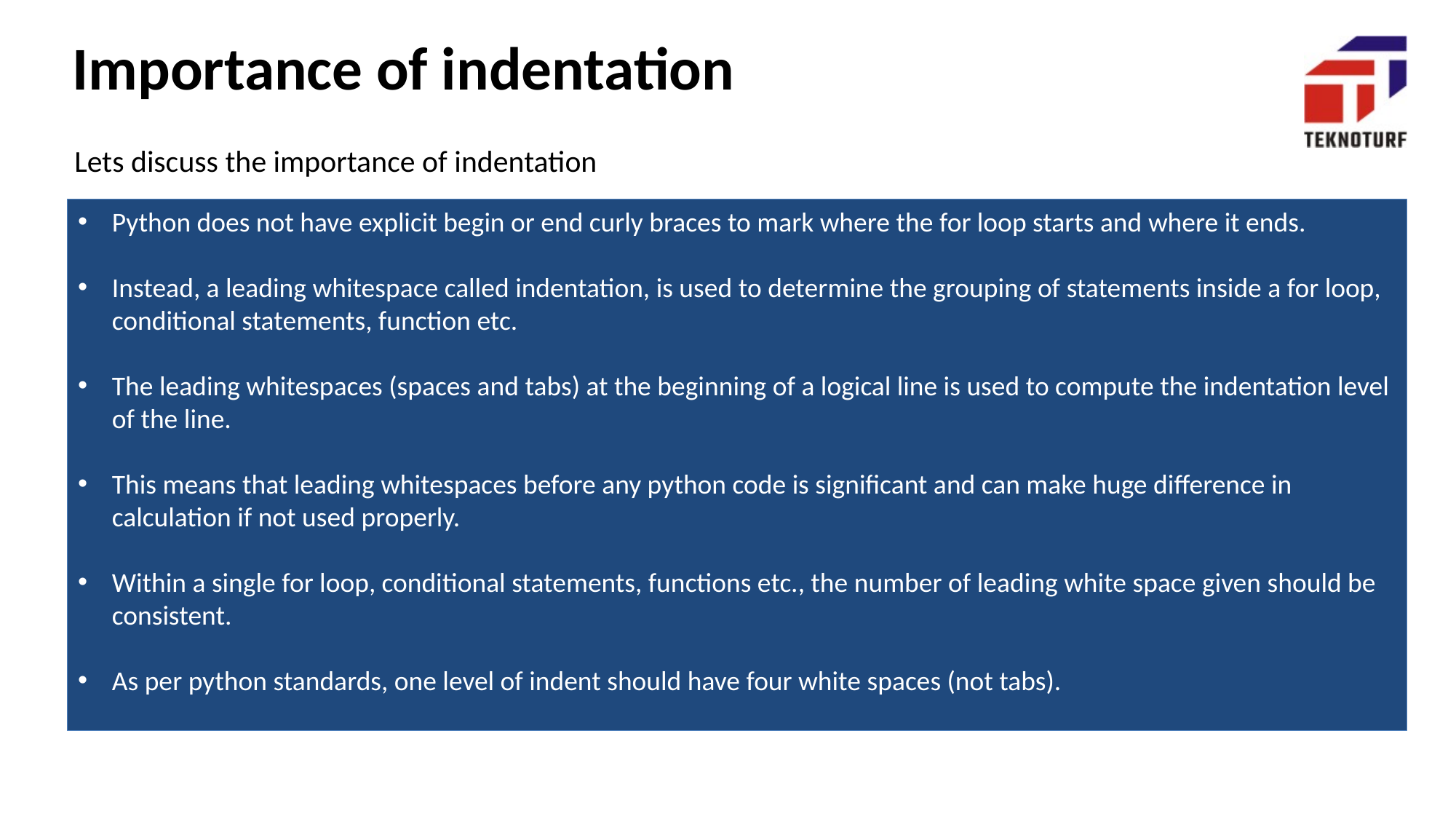

# Importance of indentation
Lets discuss the importance of indentation
Python does not have explicit begin or end curly braces to mark where the for loop starts and where it ends.

Instead, a leading whitespace called indentation, is used to determine the grouping of statements inside a for loop, conditional statements, function etc.

The leading whitespaces (spaces and tabs) at the beginning of a logical line is used to compute the indentation level of the line.

This means that leading whitespaces before any python code is significant and can make huge difference in calculation if not used properly.

Within a single for loop, conditional statements, functions etc., the number of leading white space given should be consistent.

As per python standards, one level of indent should have four white spaces (not tabs).